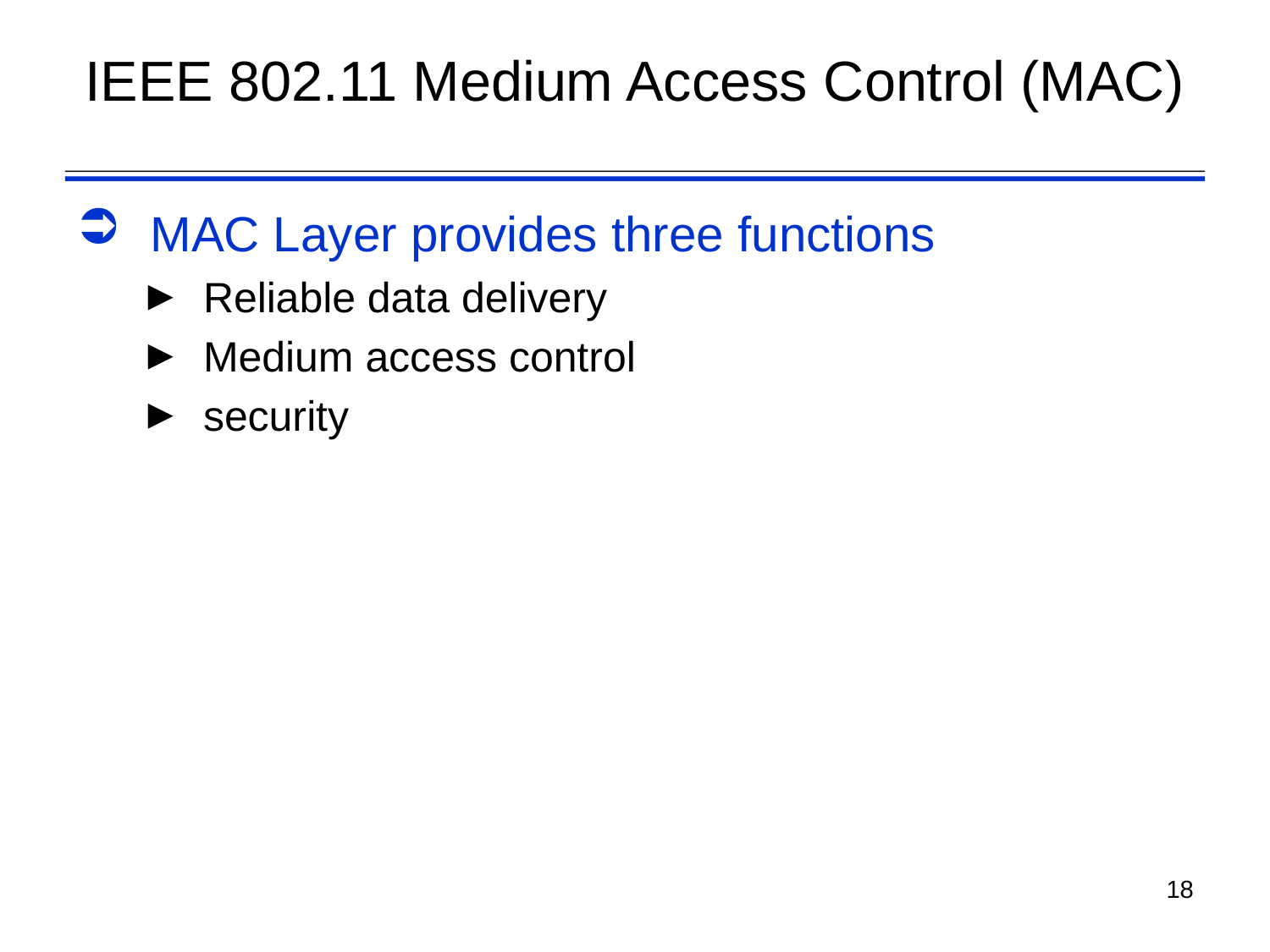

# IEEE 802.11 Medium Access Control (MAC)
MAC Layer provides three functions
Reliable data delivery
Medium access control
security
18